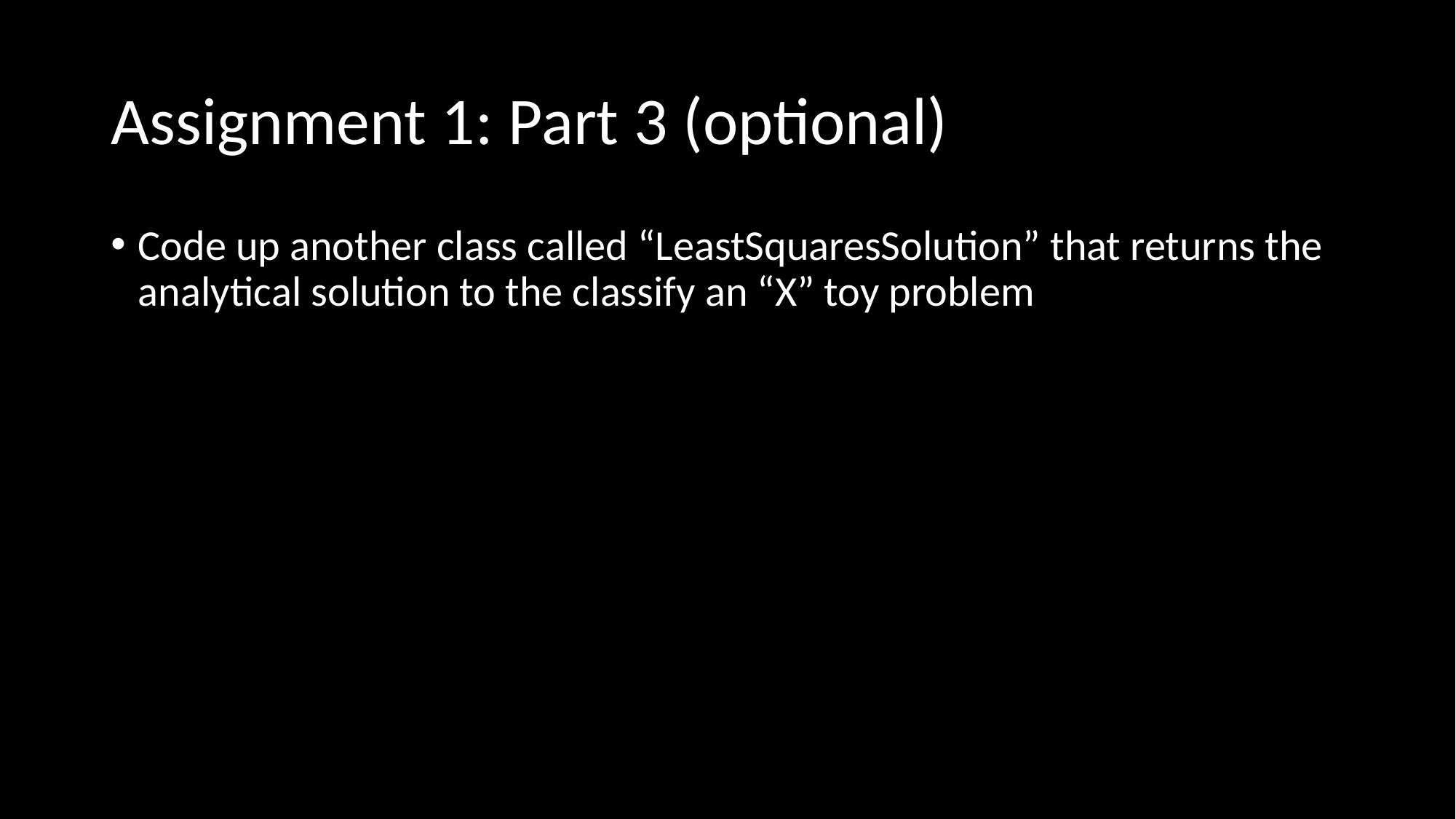

# Assignment 1: Part 3 (optional)
Code up another class called “LeastSquaresSolution” that returns the analytical solution to the classify an “X” toy problem